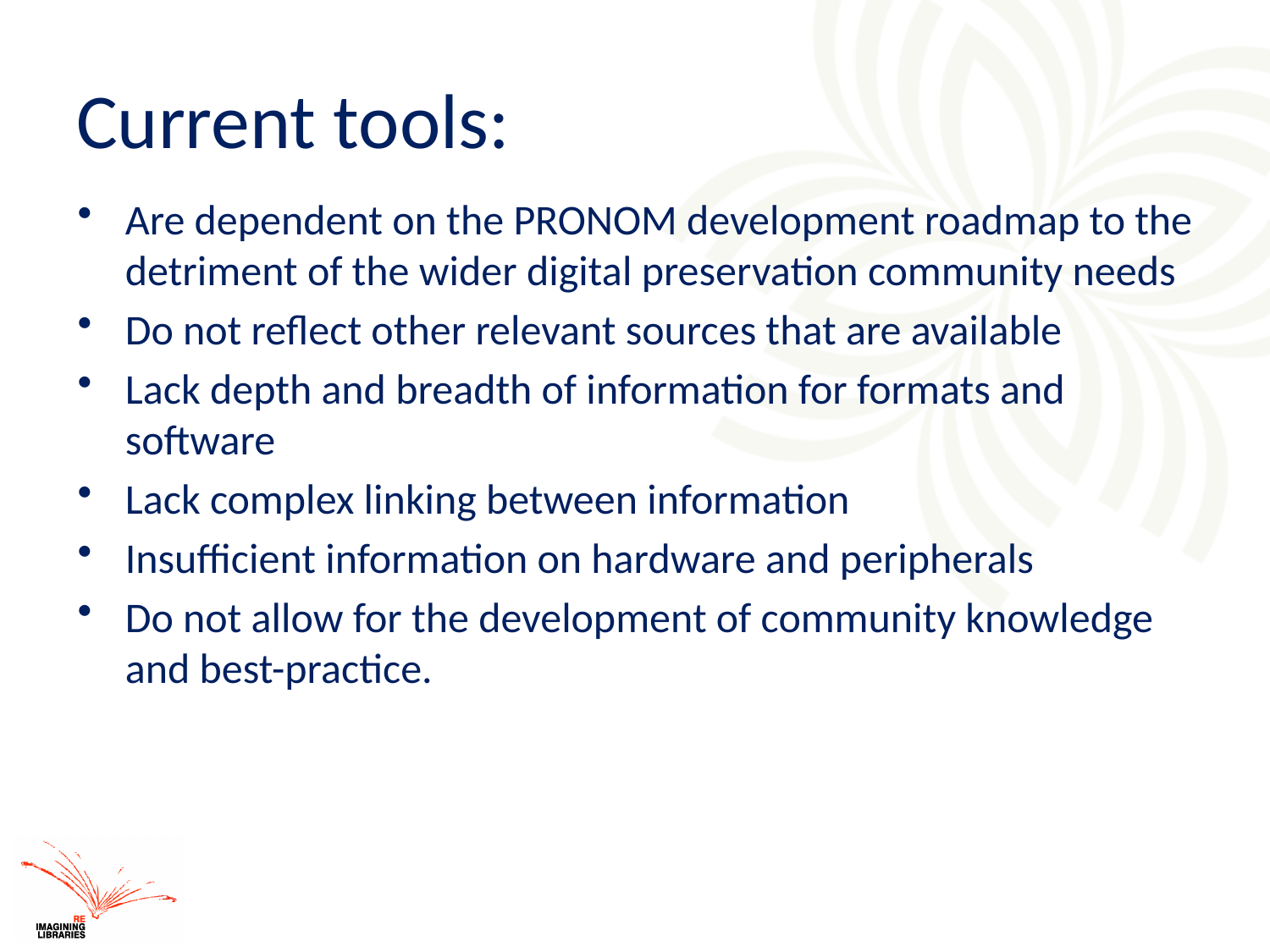

# Current tools:
Are dependent on the PRONOM development roadmap to the detriment of the wider digital preservation community needs
Do not reflect other relevant sources that are available
Lack depth and breadth of information for formats and software
Lack complex linking between information
Insufficient information on hardware and peripherals
Do not allow for the development of community knowledge and best-practice.